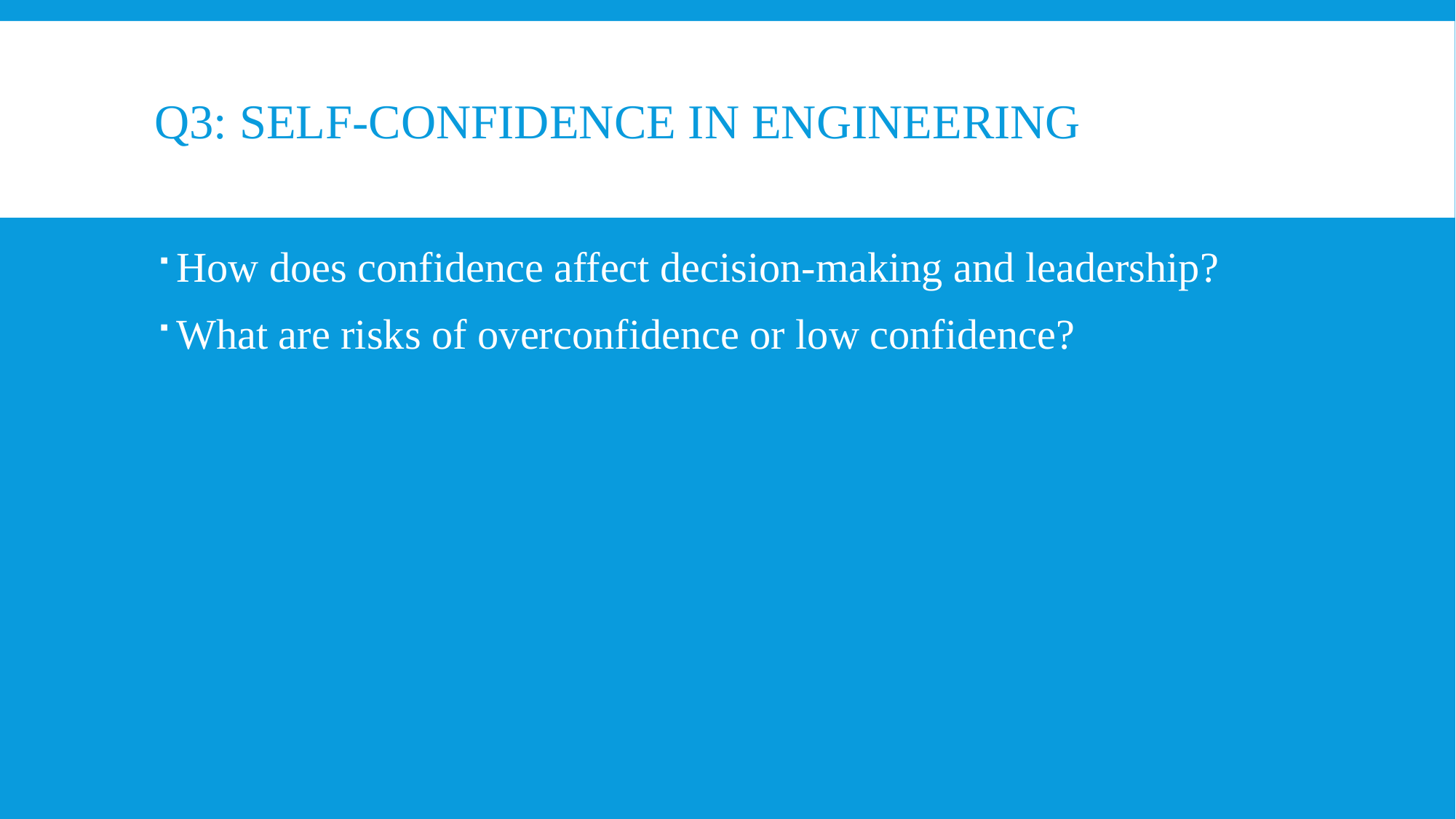

# Q3: Self-Confidence in Engineering
How does confidence affect decision-making and leadership?
What are risks of overconfidence or low confidence?